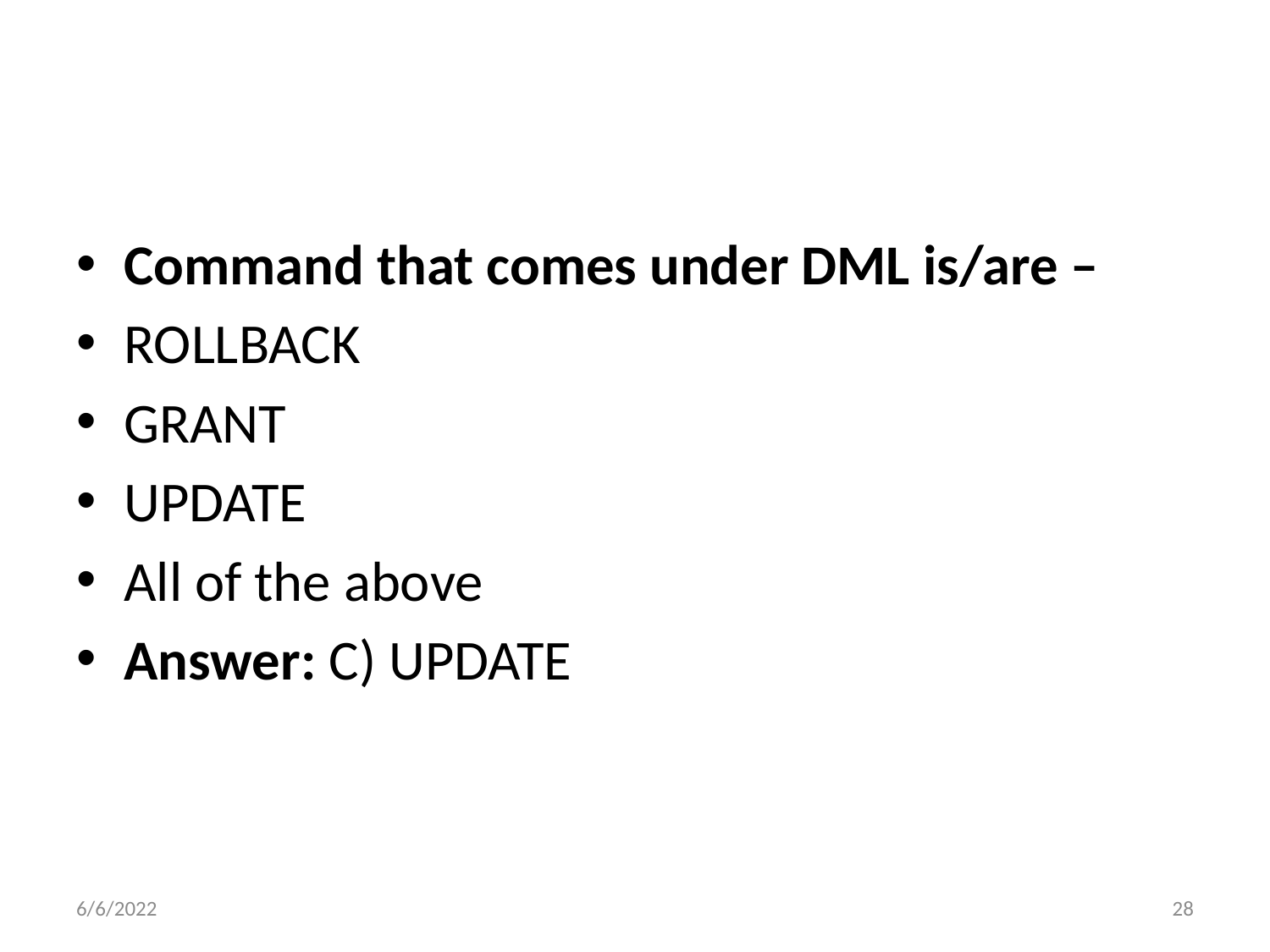

#
Command that comes under DML is/are –
ROLLBACK
GRANT
UPDATE
All of the above
Answer: C) UPDATE

6/6/2022

28